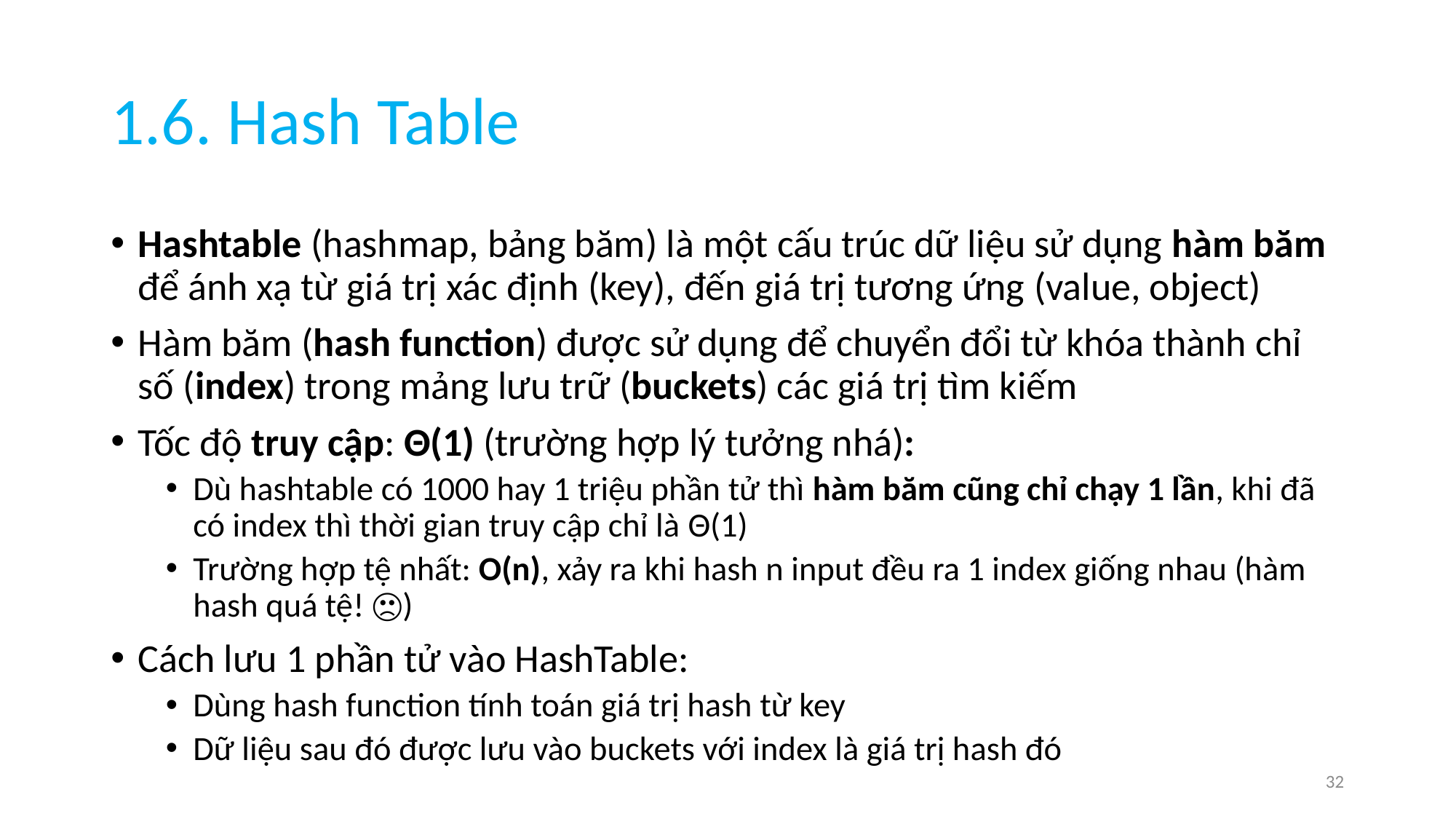

# 1.6. Hash Table
Hashtable (hashmap, bảng băm) là một cấu trúc dữ liệu sử dụng hàm băm để ánh xạ từ giá trị xác định (key), đến giá trị tương ứng (value, object)
Hàm băm (hash function) được sử dụng để chuyển đổi từ khóa thành chỉ số (index) trong mảng lưu trữ (buckets) các giá trị tìm kiếm
Tốc độ truy cập: Θ(1) (trường hợp lý tưởng nhá):
Dù hashtable có 1000 hay 1 triệu phần tử thì hàm băm cũng chỉ chạy 1 lần, khi đã có index thì thời gian truy cập chỉ là Θ(1)
Trường hợp tệ nhất: O(n), xảy ra khi hash n input đều ra 1 index giống nhau (hàm hash quá tệ! 🙁)
Cách lưu 1 phần tử vào HashTable:
Dùng hash function tính toán giá trị hash từ key
Dữ liệu sau đó được lưu vào buckets với index là giá trị hash đó
32